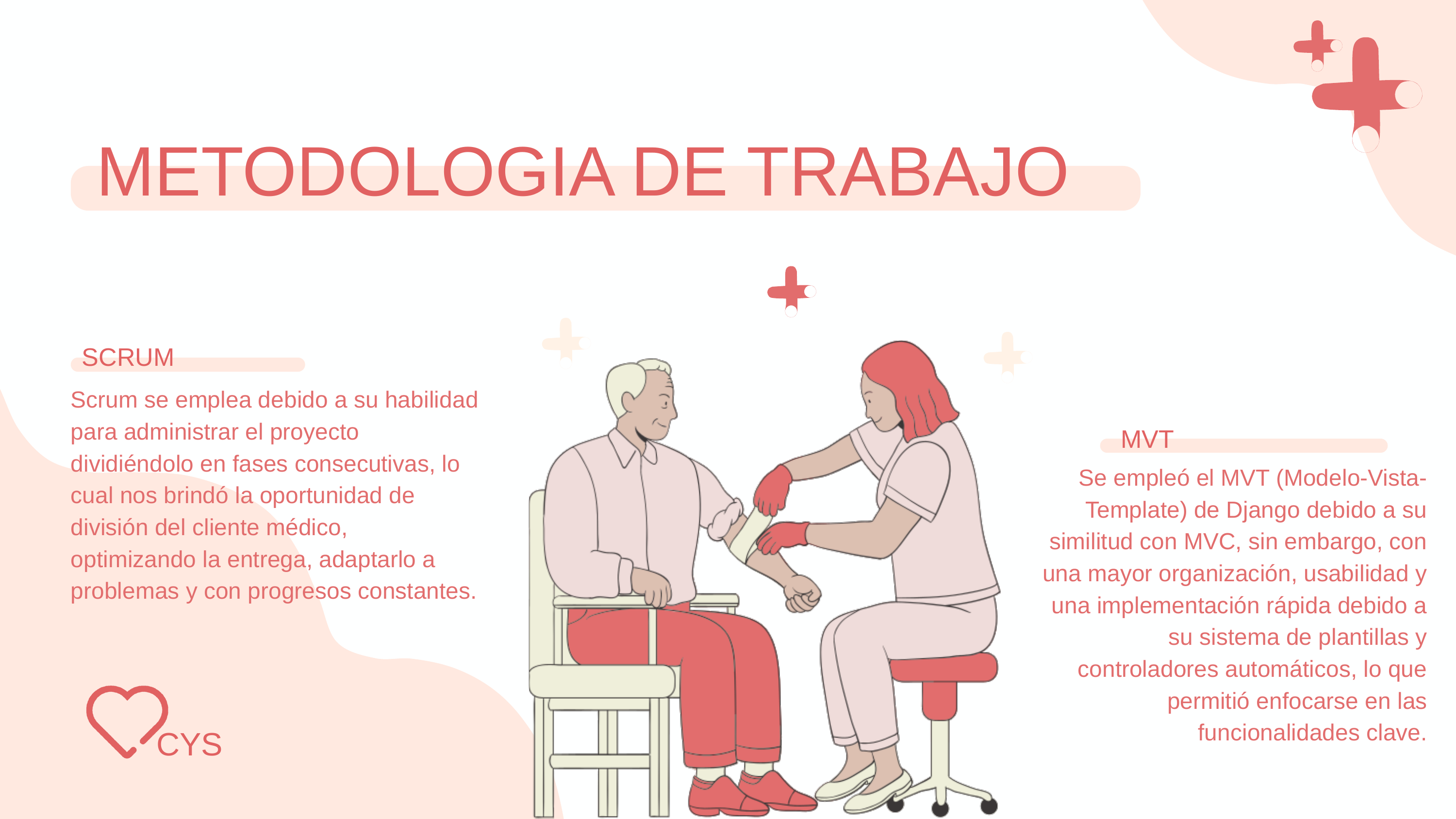

METODOLOGIA DE TRABAJO

SCRUM

Scrum se emplea debido a su habilidad para administrar el proyecto dividiéndolo en fases consecutivas, lo cual nos brindó la oportunidad de división del cliente médico, optimizando la entrega, adaptarlo a problemas y con progresos constantes.
MVT

Se empleó el MVT (Modelo-Vista-Template) de Django debido a su similitud con MVC, sin embargo, con una mayor organización, usabilidad y una implementación rápida debido a su sistema de plantillas y controladores automáticos, lo que permitió enfocarse en las funcionalidades clave.

CYS